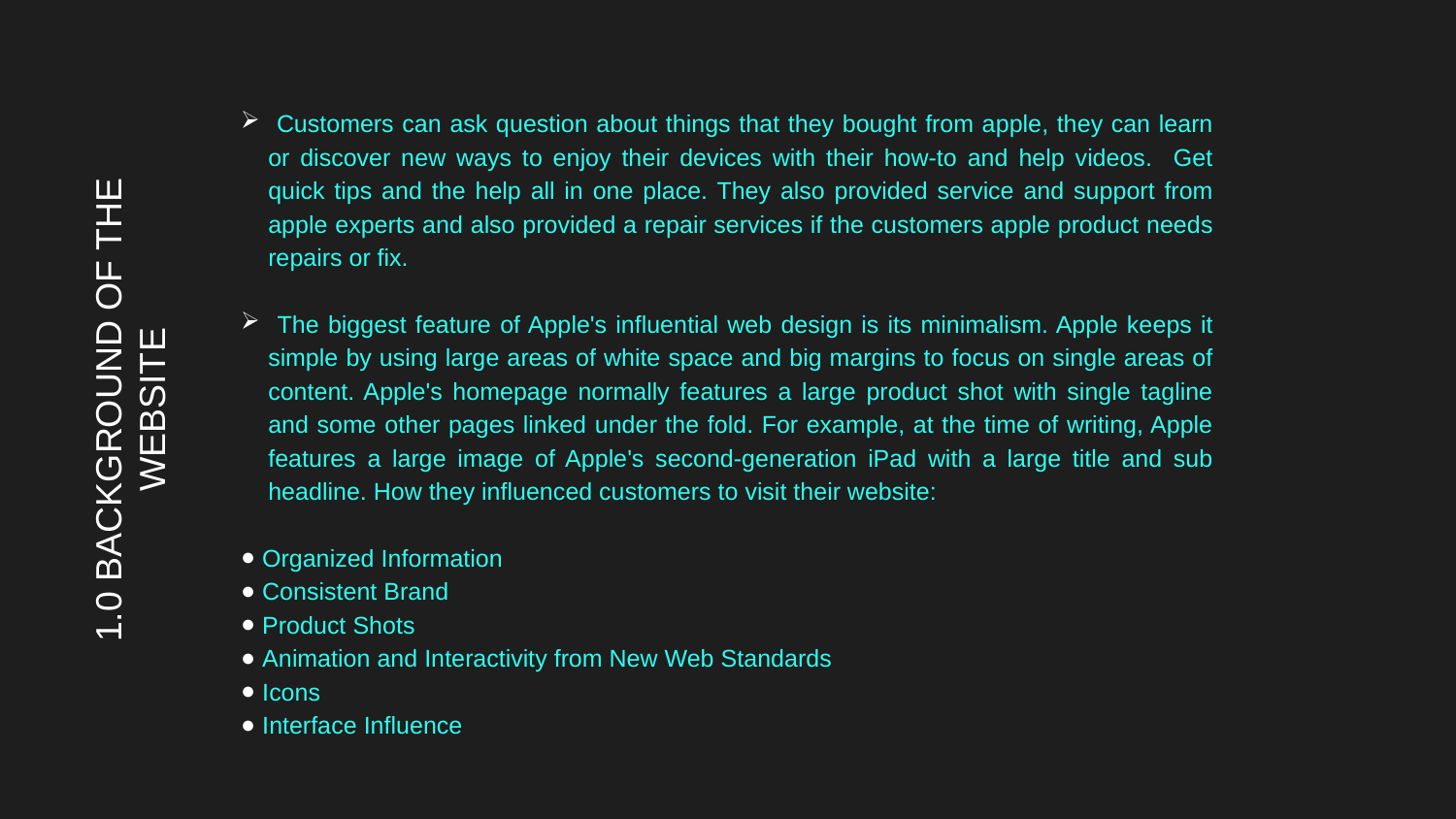

Customers can ask question about things that they bought from apple, they can learn or discover new ways to enjoy their devices with their how-to and help videos.  Get quick tips and the help all in one place. They also provided service and support from apple experts and also provided a repair services if the customers apple product needs repairs or fix.

 The biggest feature of Apple's influential web design is its minimalism. Apple keeps it simple by using large areas of white space and big margins to focus on single areas of content. Apple's homepage normally features a large product shot with single tagline and some other pages linked under the fold. For example, at the time of writing, Apple features a large image of Apple's second-generation iPad with a large title and sub headline. How they influenced customers to visit their website:

 Organized Information
 Consistent Brand
 Product Shots
 Animation and Interactivity from New Web Standards
 Icons
 Interface Influence

# 1.0 BACKGROUND OF THE WEBSITE